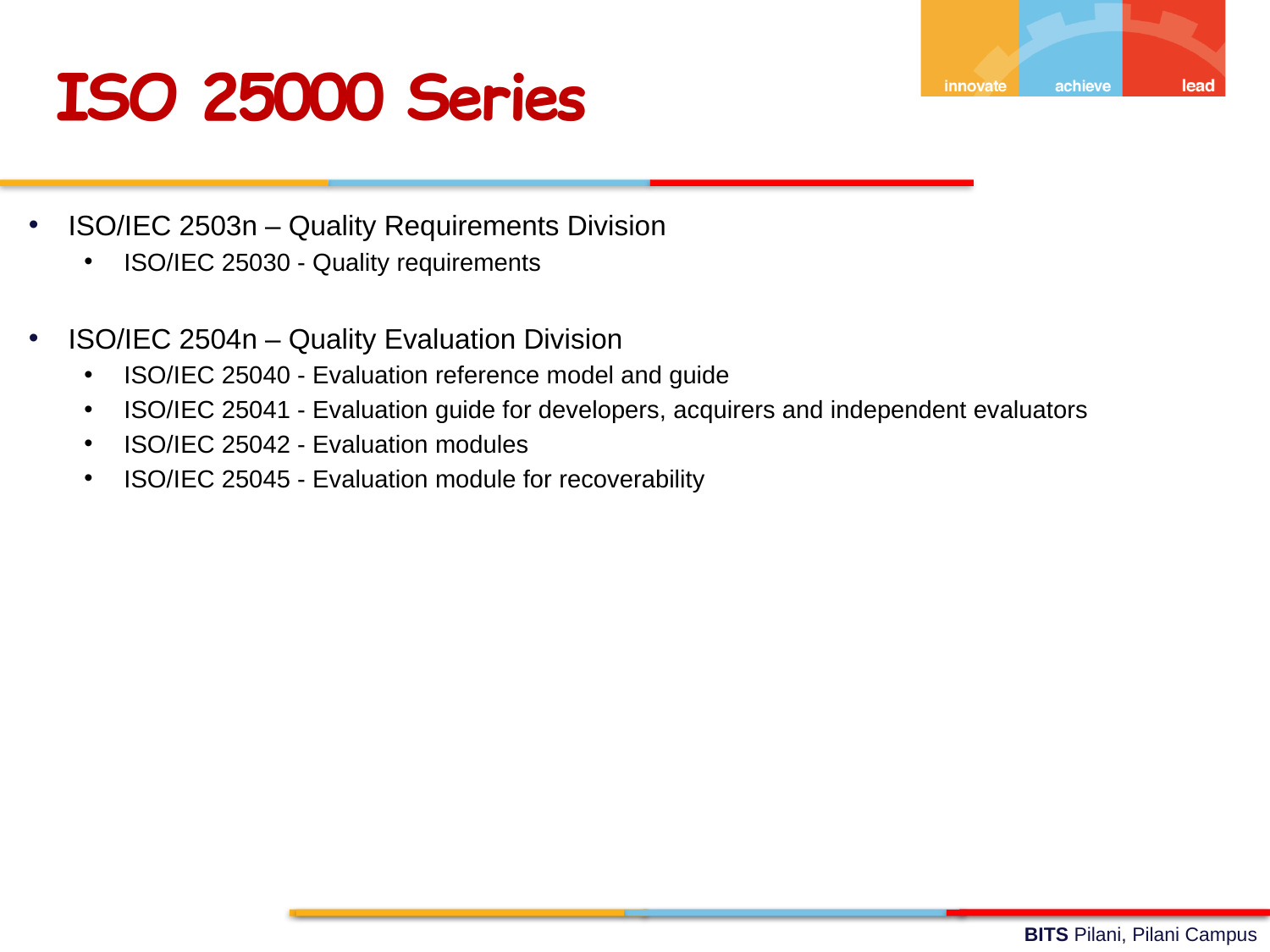

ISO 25000 Series
ISO/IEC 2503n – Quality Requirements Division
ISO/IEC 25030 - Quality requirements

ISO/IEC 2504n – Quality Evaluation Division
ISO/IEC 25040 - Evaluation reference model and guide
ISO/IEC 25041 - Evaluation guide for developers, acquirers and independent evaluators
ISO/IEC 25042 - Evaluation modules
ISO/IEC 25045 - Evaluation module for recoverability